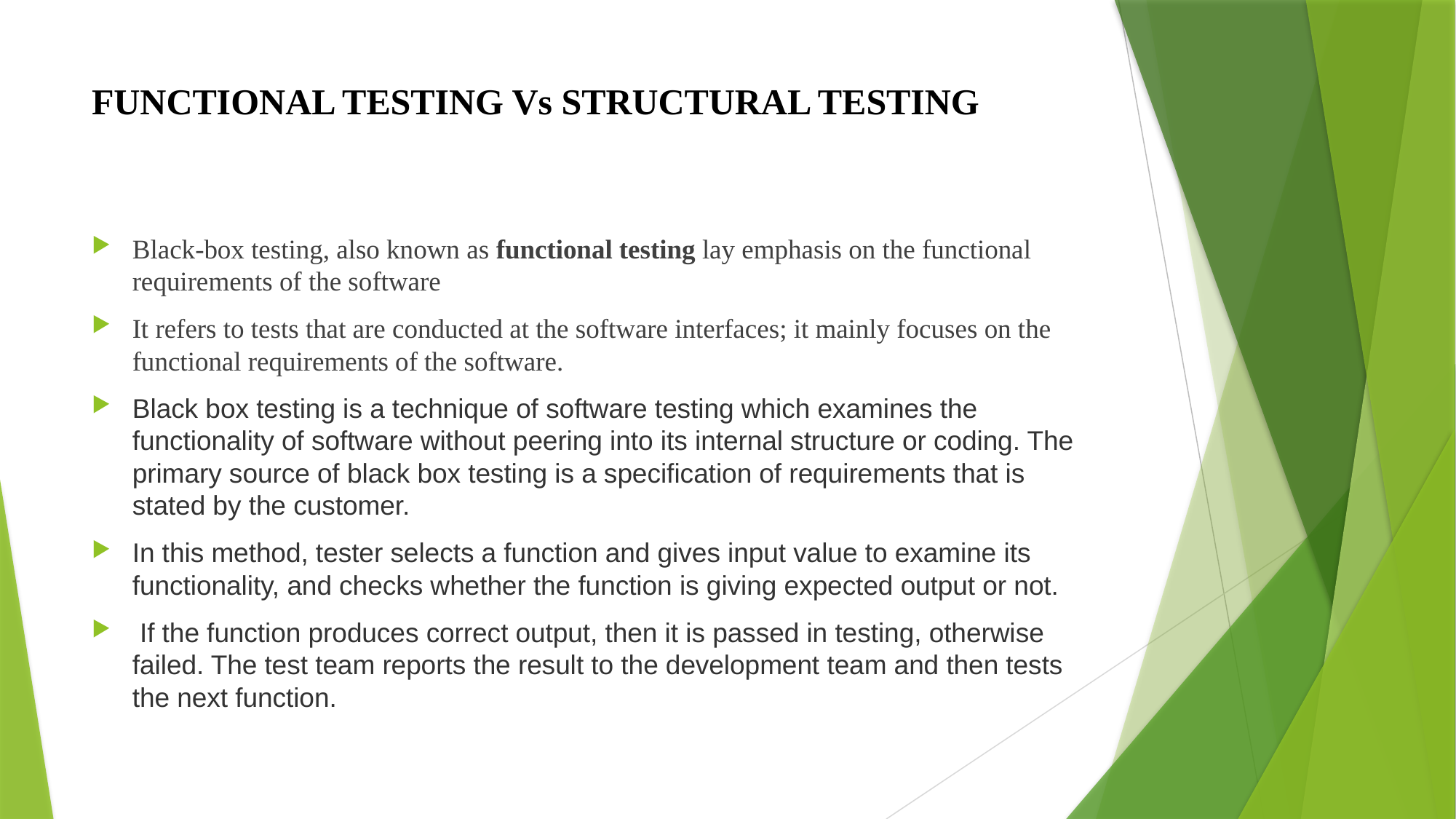

# FUNCTIONAL TESTING Vs STRUCTURAL TESTING
Black-box testing, also known as functional testing lay emphasis on the functional requirements of the software
It refers to tests that are conducted at the software interfaces; it mainly focuses on the functional requirements of the software.
Black box testing is a technique of software testing which examines the functionality of software without peering into its internal structure or coding. The primary source of black box testing is a specification of requirements that is stated by the customer.
In this method, tester selects a function and gives input value to examine its functionality, and checks whether the function is giving expected output or not.
 If the function produces correct output, then it is passed in testing, otherwise failed. The test team reports the result to the development team and then tests the next function.